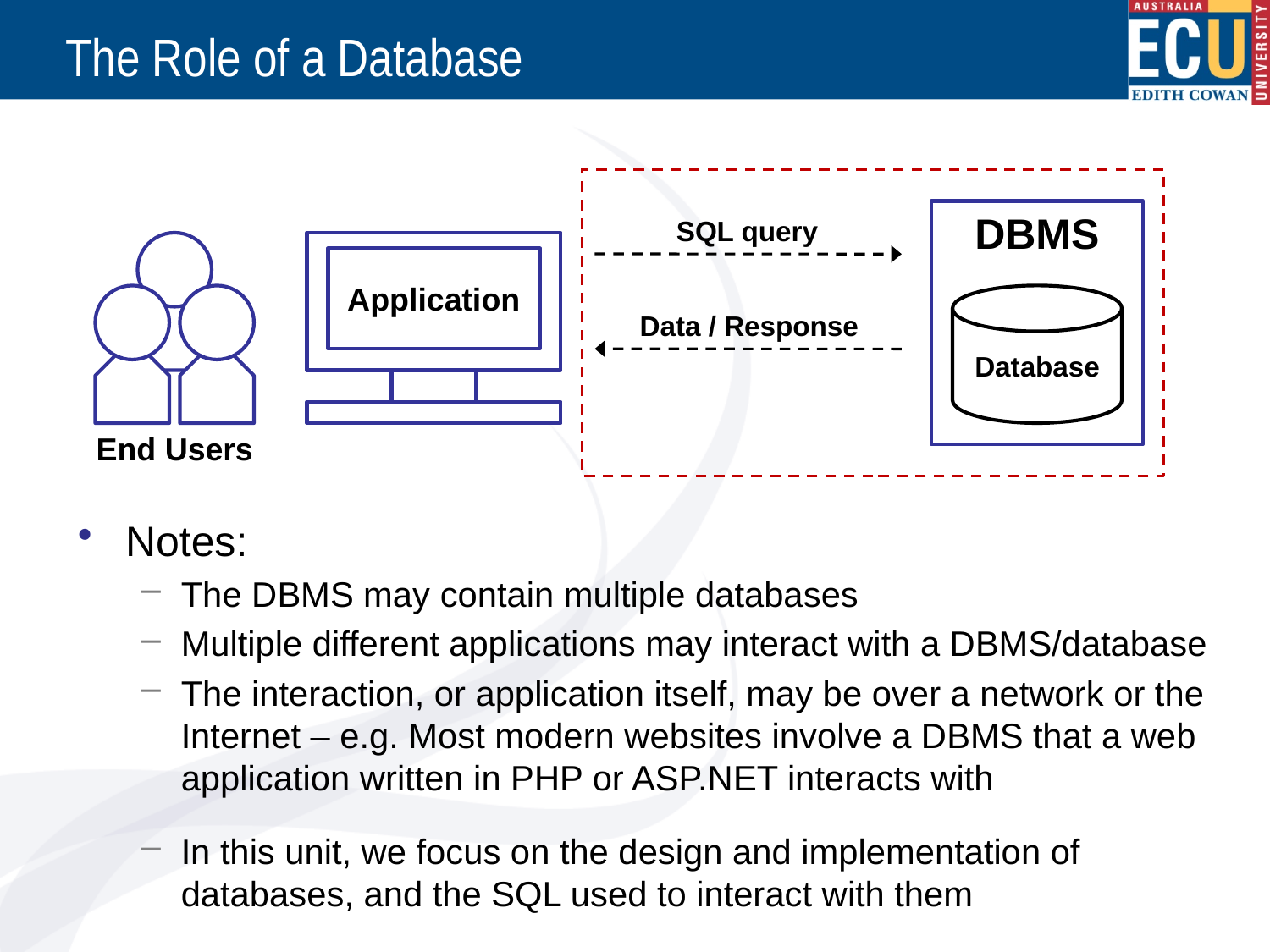

# The Role of a Database

DBMS
SQL query

End Users

Application
Database
Data / Response

Notes:
The DBMS may contain multiple databases
Multiple different applications may interact with a DBMS/database
The interaction, or application itself, may be over a network or the Internet – e.g. Most modern websites involve a DBMS that a web application written in PHP or ASP.NET interacts with

In this unit, we focus on the design and implementation of databases, and the SQL used to interact with them